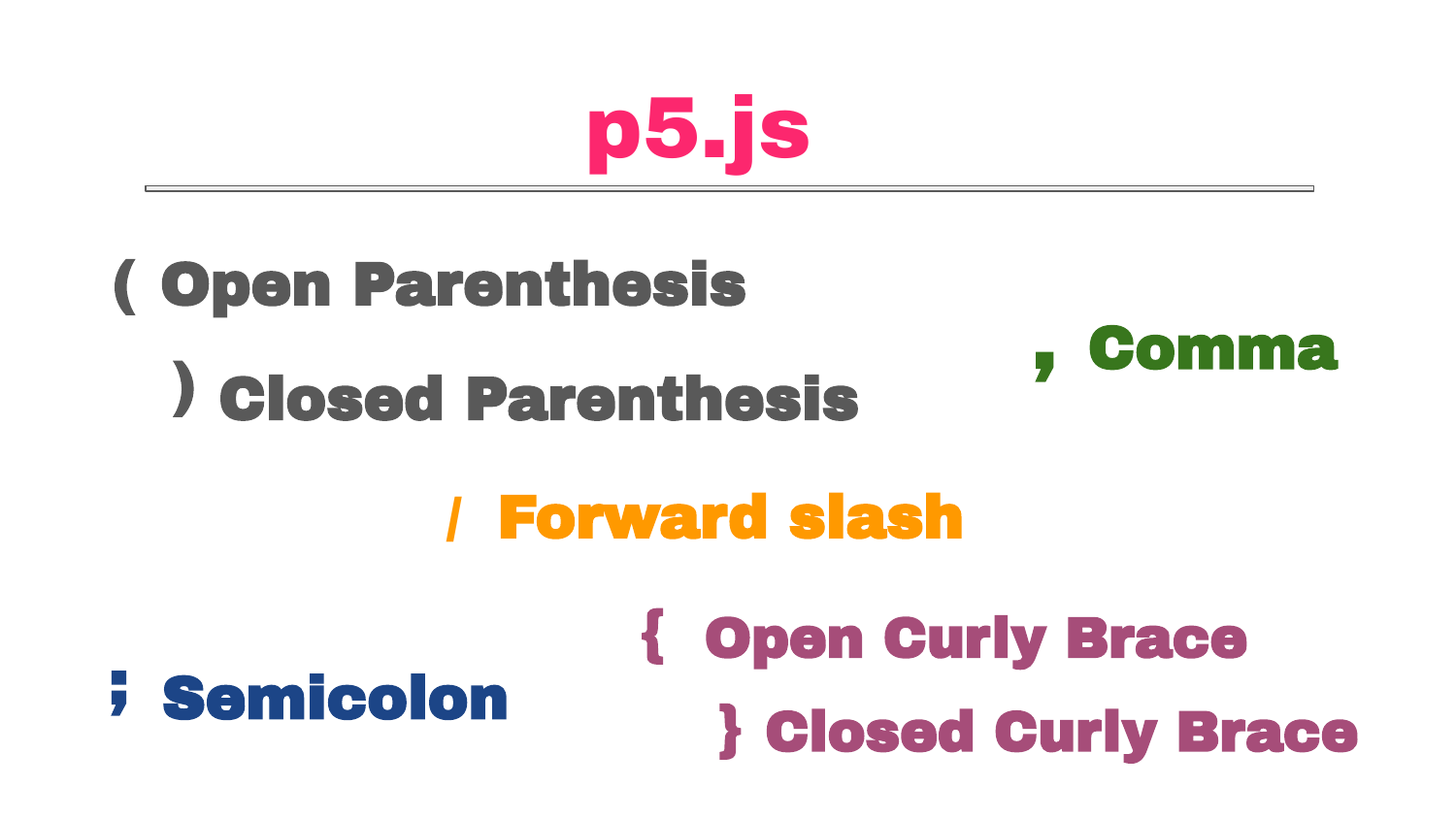

p5.js

(
Open Parenthesis
,
Comma
)
Closed Parenthesis
Forward slash
/
{
Open Curly Brace
;
Semicolon
}
Closed Curly Brace